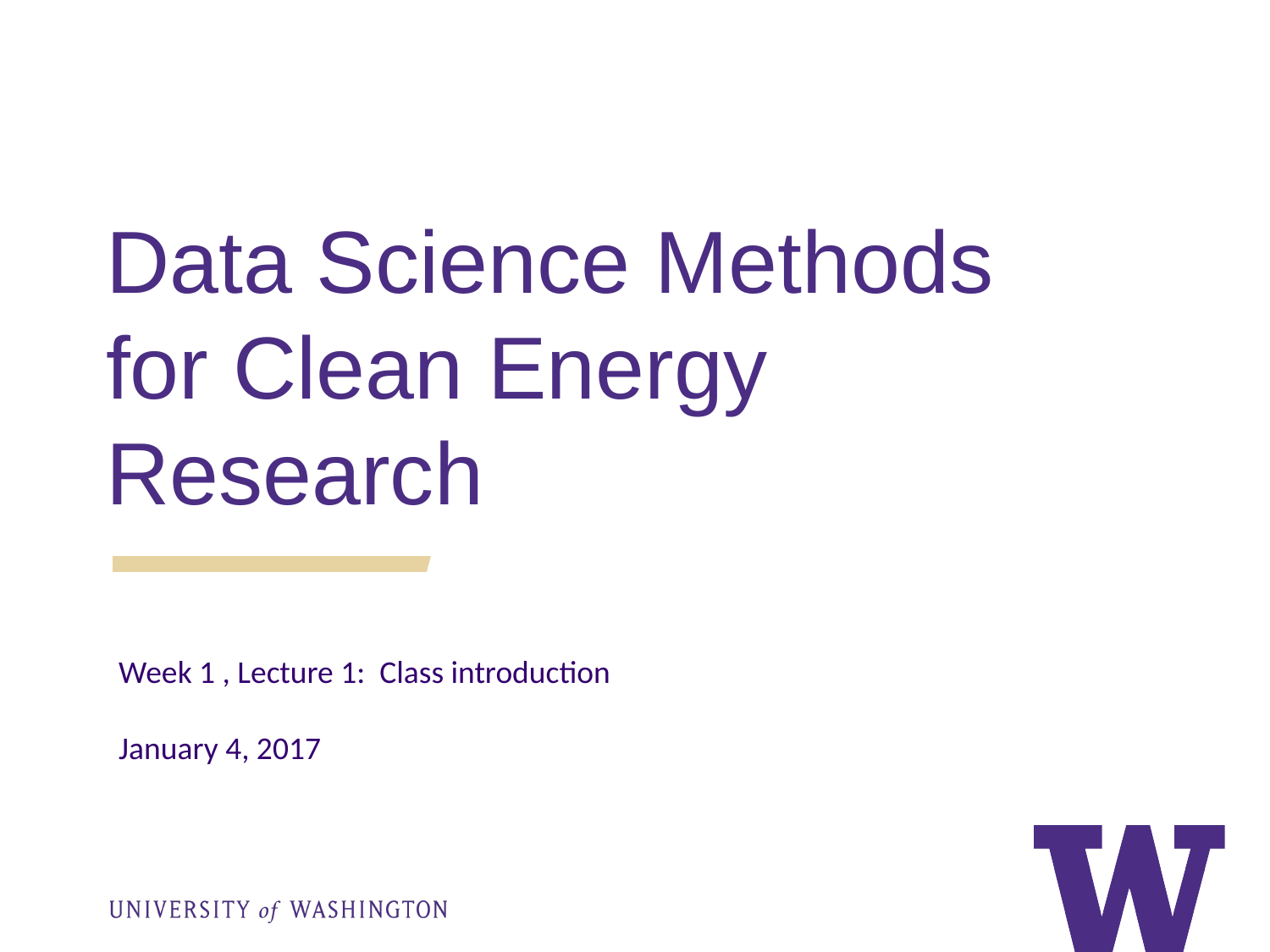

Data Science Methods for Clean Energy Research
Week 1 , Lecture 1:  Class introduction

January 4, 2017